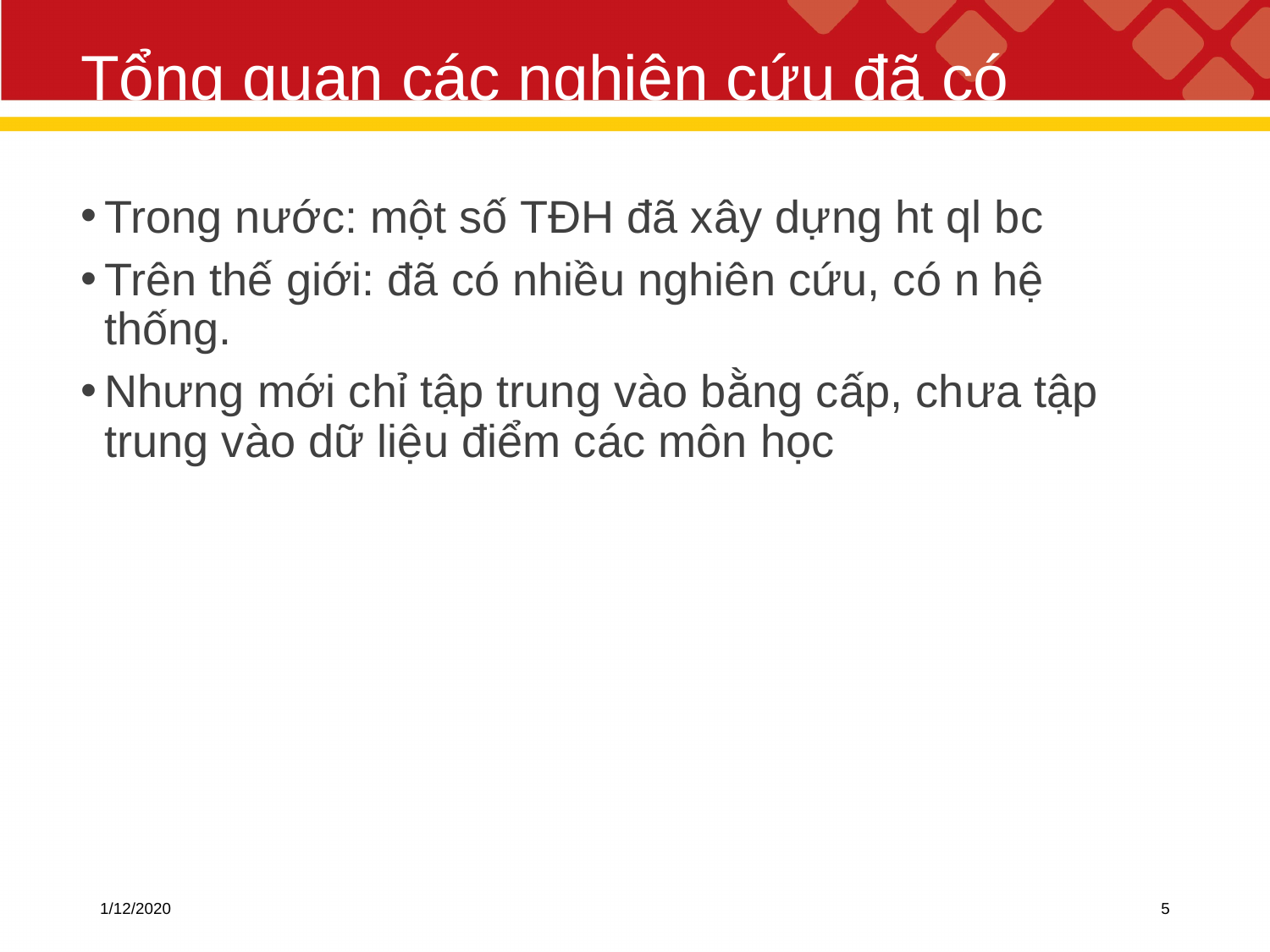

# Tổng quan các nghiên cứu đã có
Trong nước: một số TĐH đã xây dựng ht ql bc
Trên thế giới: đã có nhiều nghiên cứu, có n hệ thống.
Nhưng mới chỉ tập trung vào bằng cấp, chưa tập trung vào dữ liệu điểm các môn học
1/12/2020
5